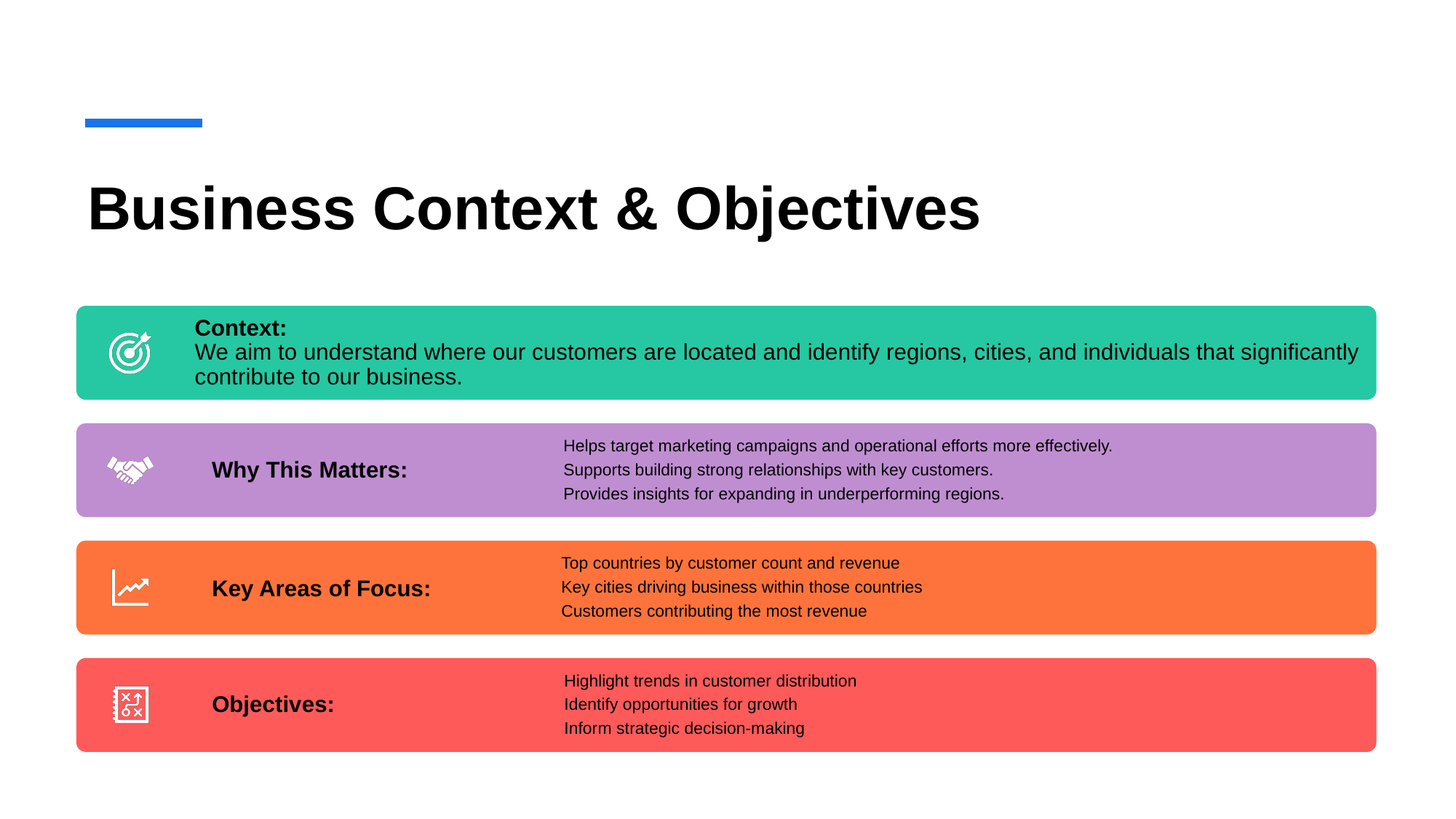

# Business Context & Objectives
Context:
We aim to understand where our customers are located and identify regions, cities, and individuals that significantly contribute to our business.
Why This Matters:
Helps target marketing campaigns and operational efforts more effectively.
Supports building strong relationships with key customers.
Provides insights for expanding in underperforming regions.
Key Areas of Focus:
Top countries by customer count and revenue
Key cities driving business within those countries
Customers contributing the most revenue
Objectives:
Highlight trends in customer distribution
Identify opportunities for growth
Inform strategic decision-making